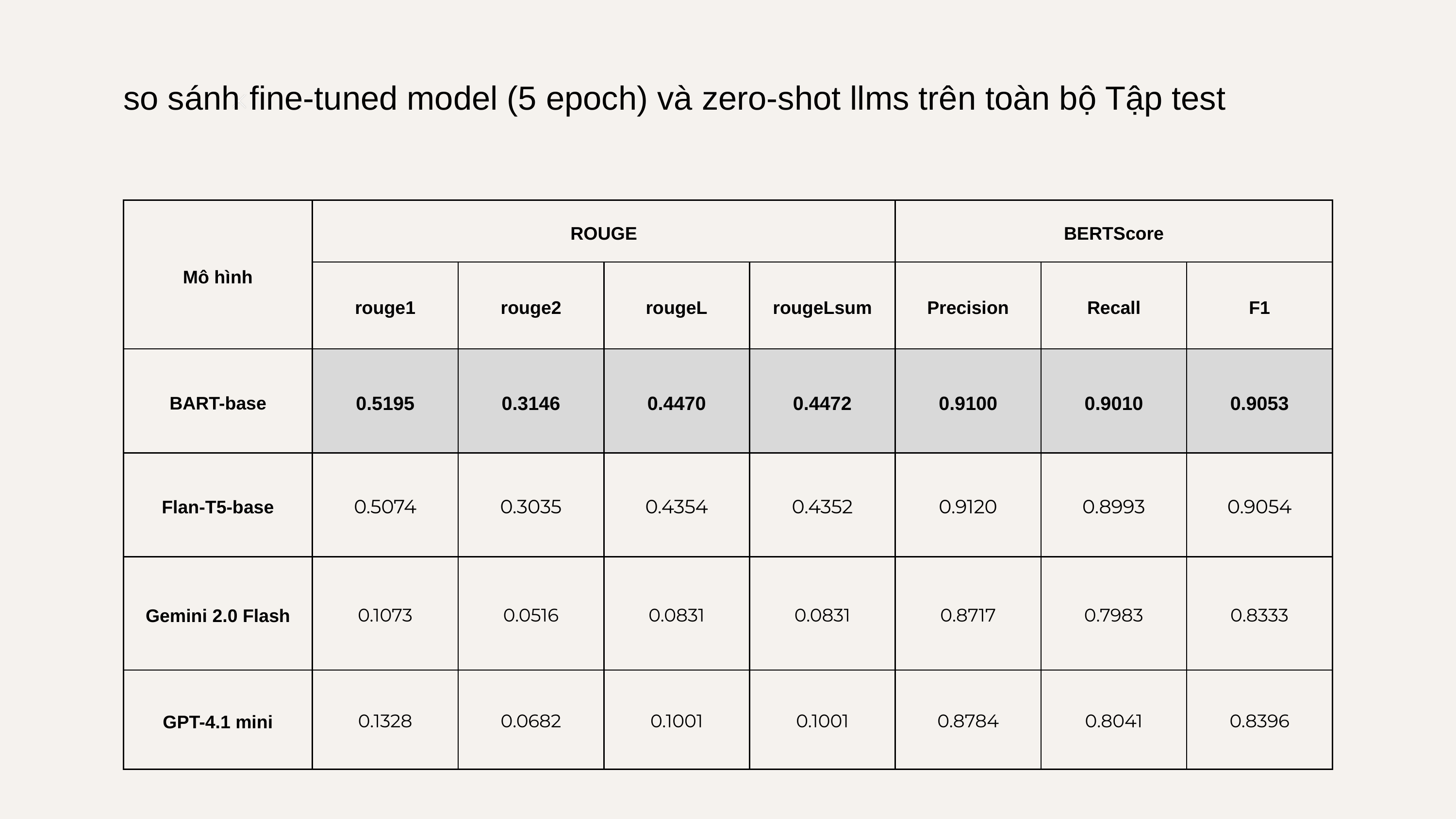

so sánh fine-tuned model (5 epoch) và zero-shot llms trên toàn bộ Tập test

| Mô hình | ROUGE | ROUGE | ROUGE | ROUGE | BERTScore | BERTScore | BERTScore |
| --- | --- | --- | --- | --- | --- | --- | --- |
| Mô hình | rouge1 | rouge2 | rougeL | rougeLsum | Precision | Recall | F1 |
| BART-base | 0.5195 | 0.3146 | 0.4470 | 0.4472 | 0.9100 | 0.9010 | 0.9053 |
| Flan-T5-base | 0.5074 | 0.3035 | 0.4354 | 0.4352 | 0.9120 | 0.8993 | 0.9054 |
| Gemini 2.0 Flash | 0.1073 | 0.0516 | 0.0831 | 0.0831 | 0.8717 | 0.7983 | 0.8333 |
| GPT-4.1 mini | 0.1328 | 0.0682 | 0.1001 | 0.1001 | 0.8784 | 0.8041 | 0.8396 |